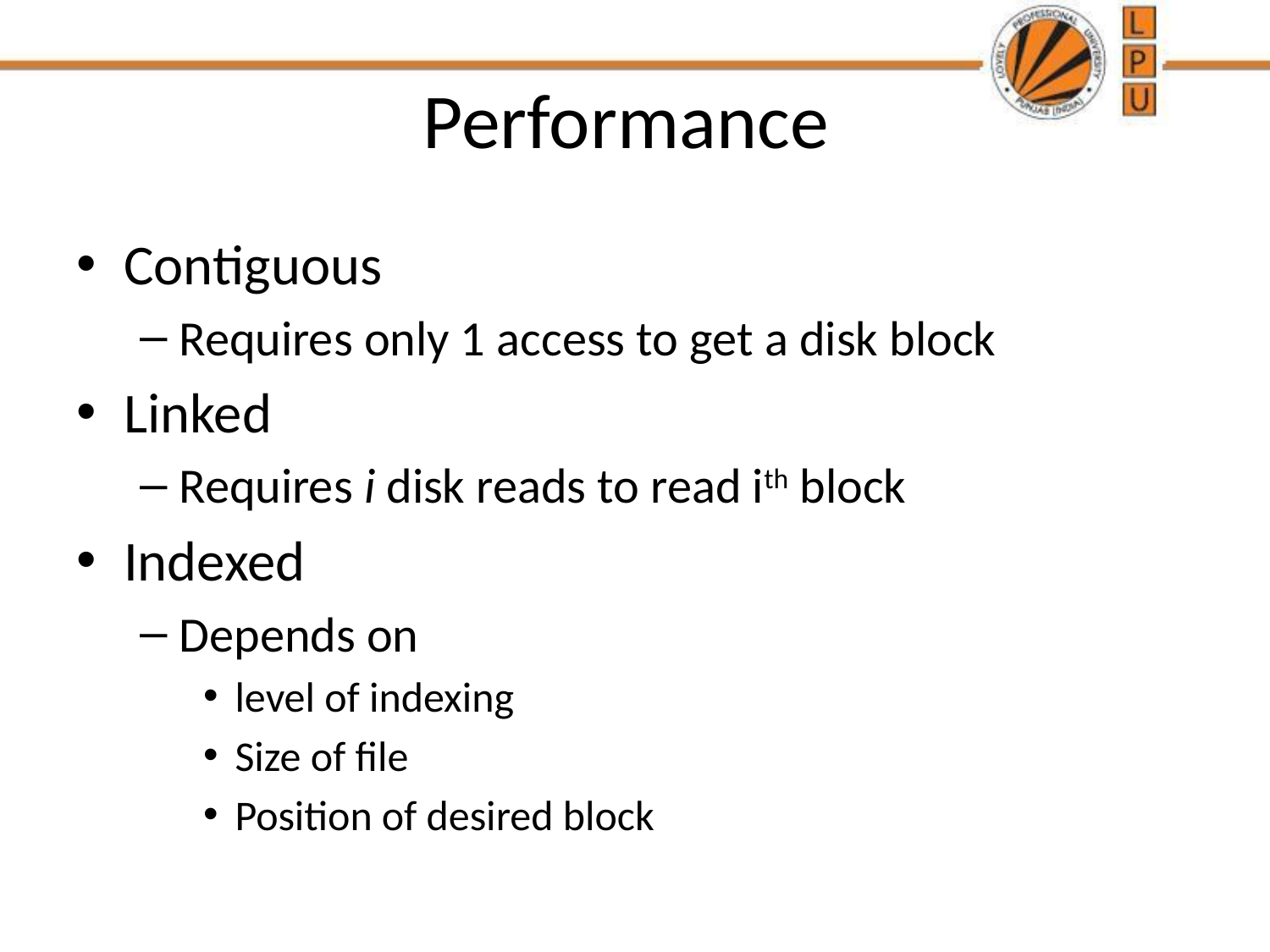

# Performance
Contiguous
Requires only 1 access to get a disk block
Linked
Requires i disk reads to read ith block
Indexed
Depends on
level of indexing
Size of file
Position of desired block